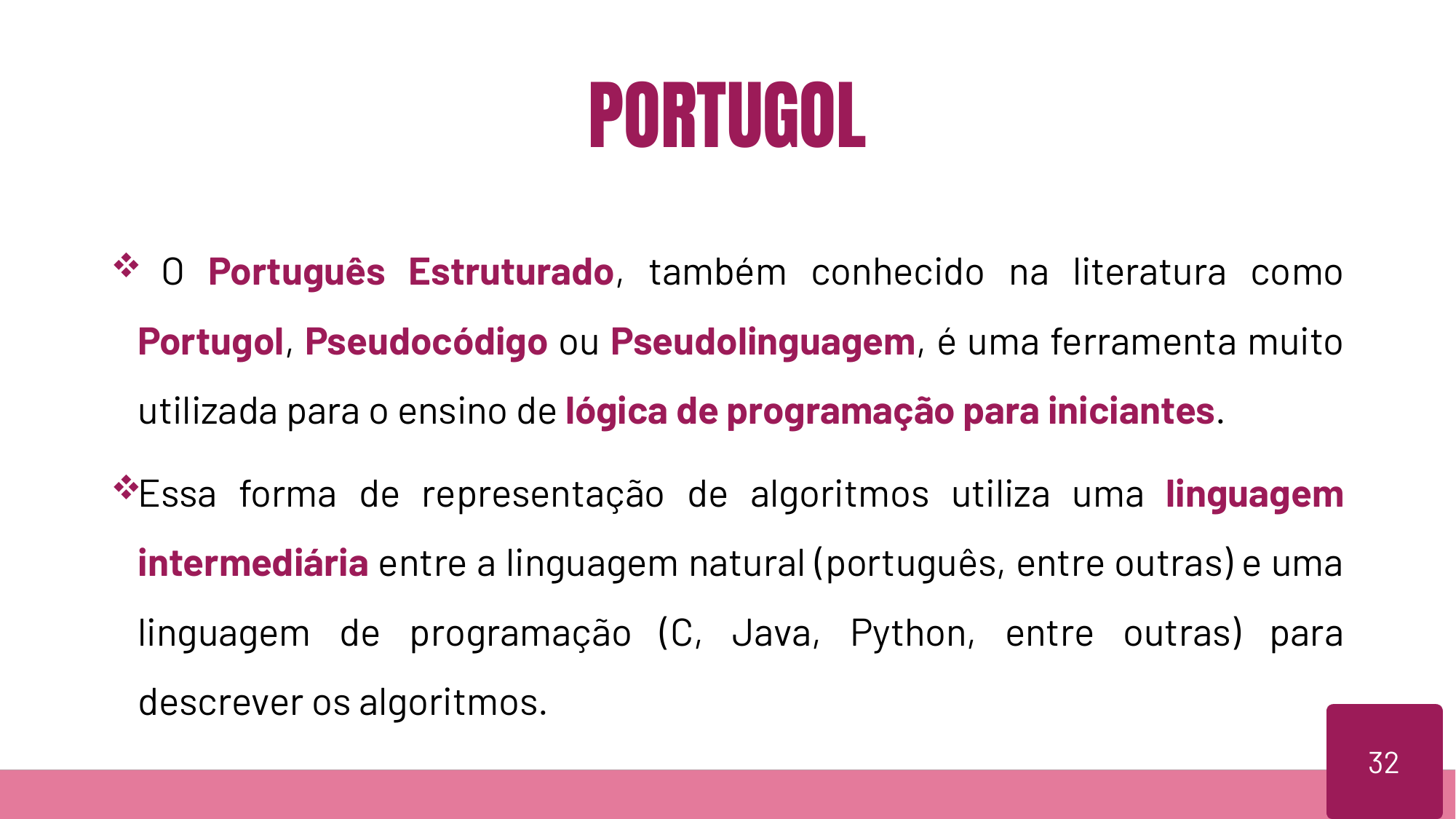

# PORTUGOL
 O Português Estruturado, também conhecido na literatura como Portugol, Pseudocódigo ou Pseudolinguagem, é uma ferramenta muito utilizada para o ensino de lógica de programação para iniciantes.
Essa forma de representação de algoritmos utiliza uma linguagem intermediária entre a linguagem natural (português, entre outras) e uma linguagem de programação (C, Java, Python, entre outras) para descrever os algoritmos.
32